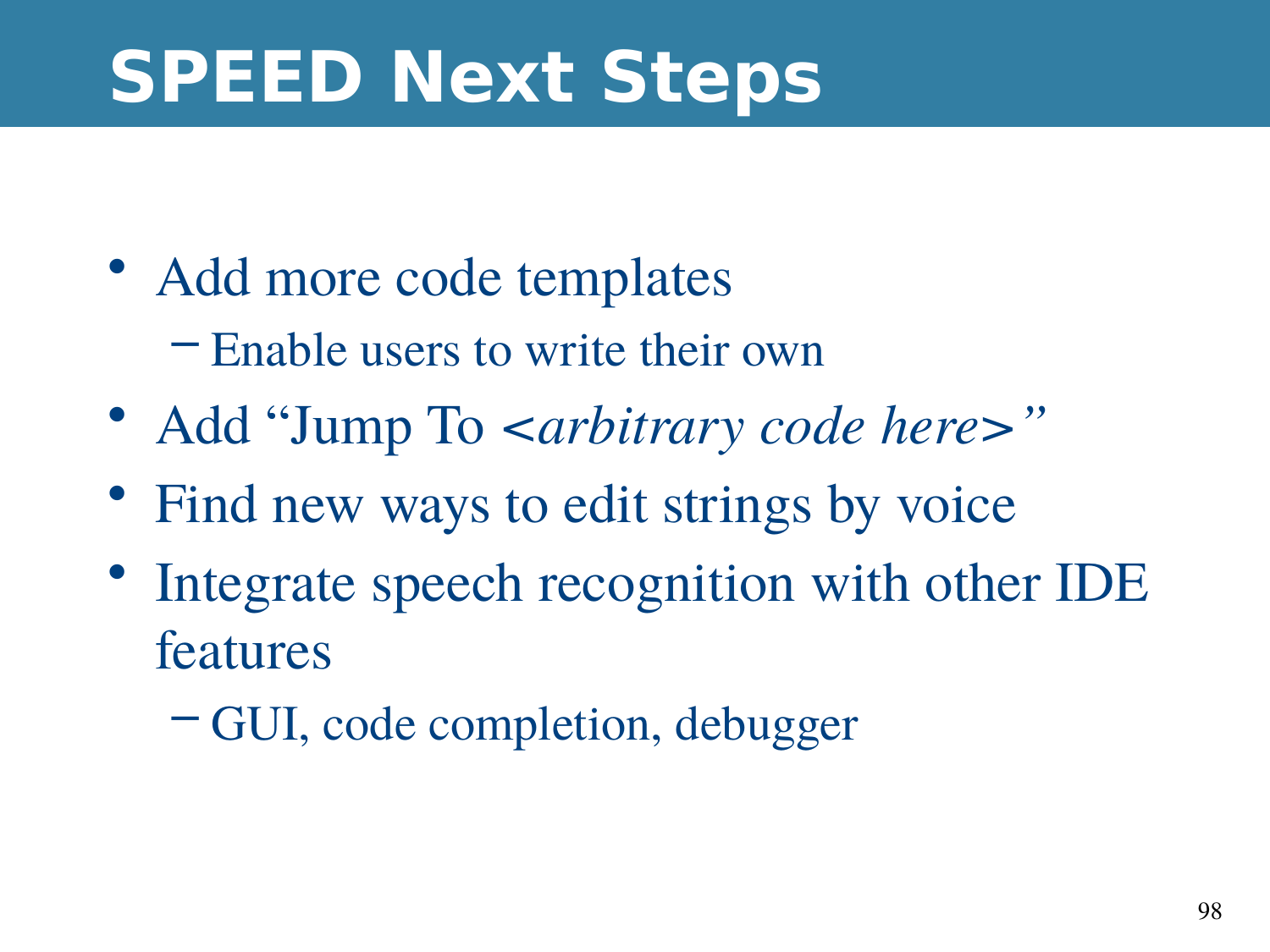

# SPEED Next Steps
Add more code templates
Enable users to write their own
Add “Jump To <arbitrary code here>”
Find new ways to edit strings by voice
Integrate speech recognition with other IDE features
GUI, code completion, debugger